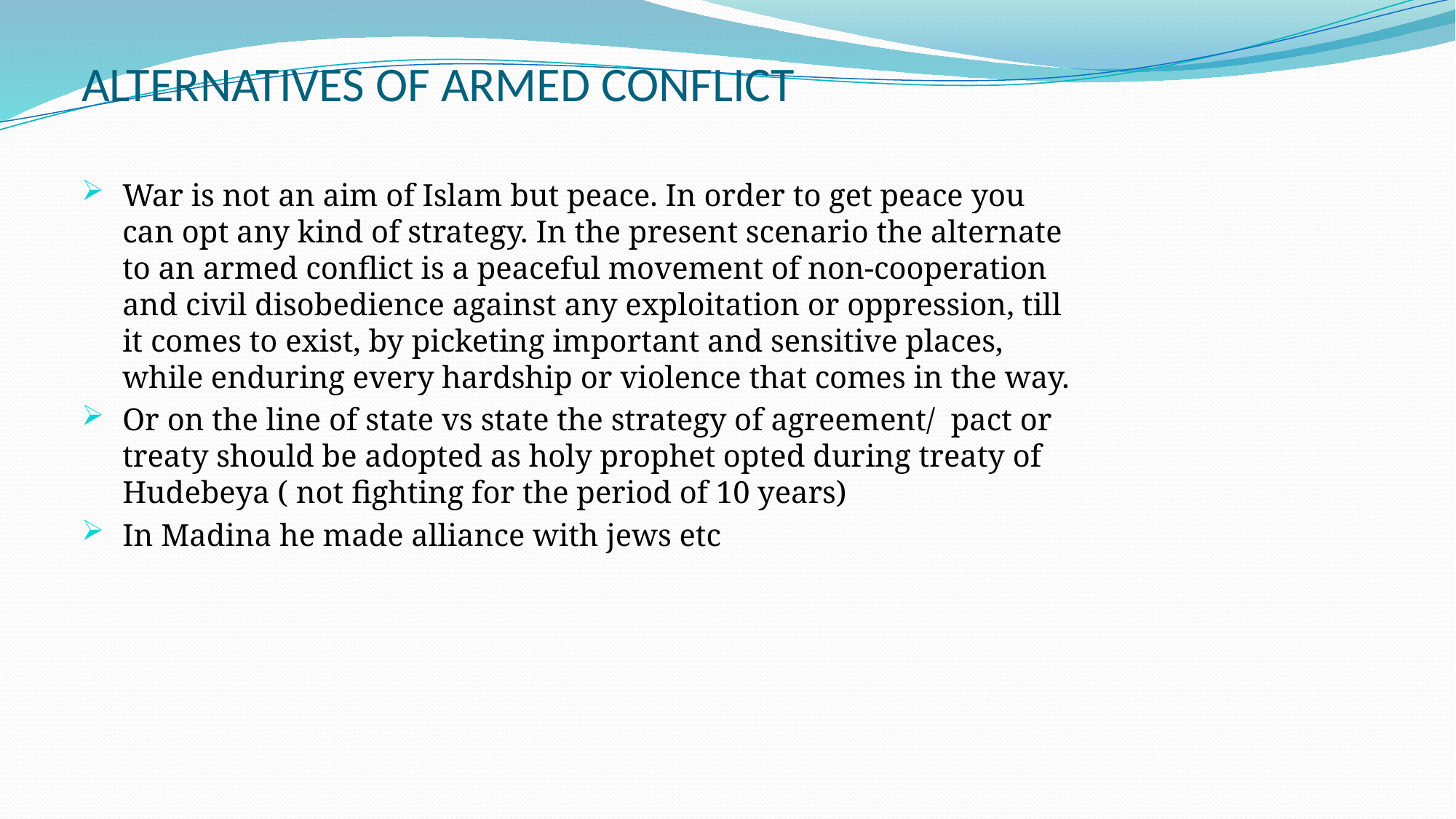

# Alternatives of Armed Conflict
War is not an aim of Islam but peace. In order to get peace you can opt any kind of strategy. In the present scenario the alternate to an armed conflict is a peaceful movement of non-cooperation and civil disobedience against any exploitation or oppression, till it comes to exist, by picketing important and sensitive places, while enduring every hardship or violence that comes in the way.
Or on the line of state vs state the strategy of agreement/  pact or treaty should be adopted as holy prophet opted during treaty of Hudebeya ( not fighting for the period of 10 years)
In Madina he made alliance with jews etc